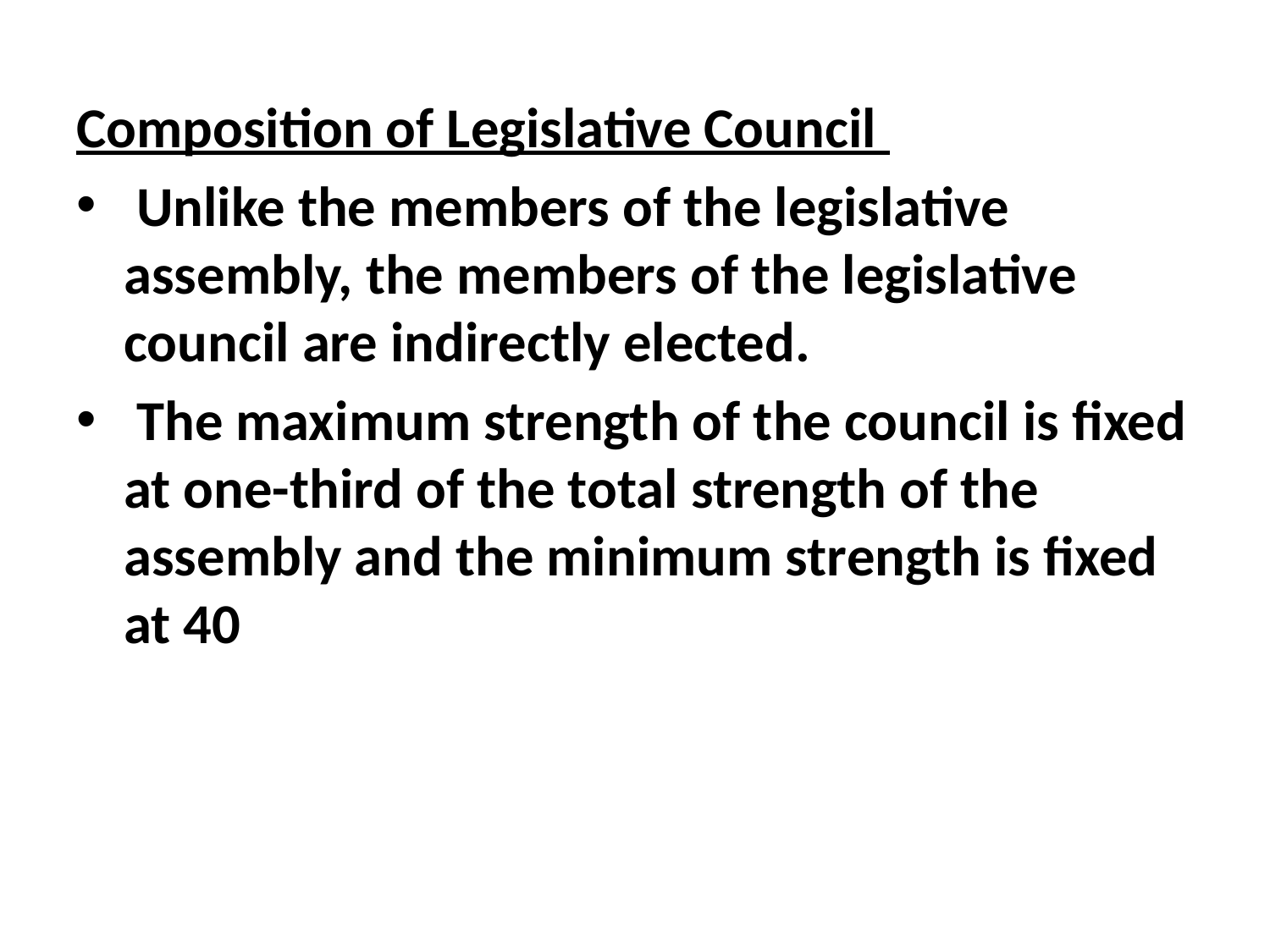

Composition of Legislative Council
 Unlike the members of the legislative assembly, the members of the legislative council are indirectly elected.
 The maximum strength of the council is fixed at one-third of the total strength of the assembly and the minimum strength is fixed at 40